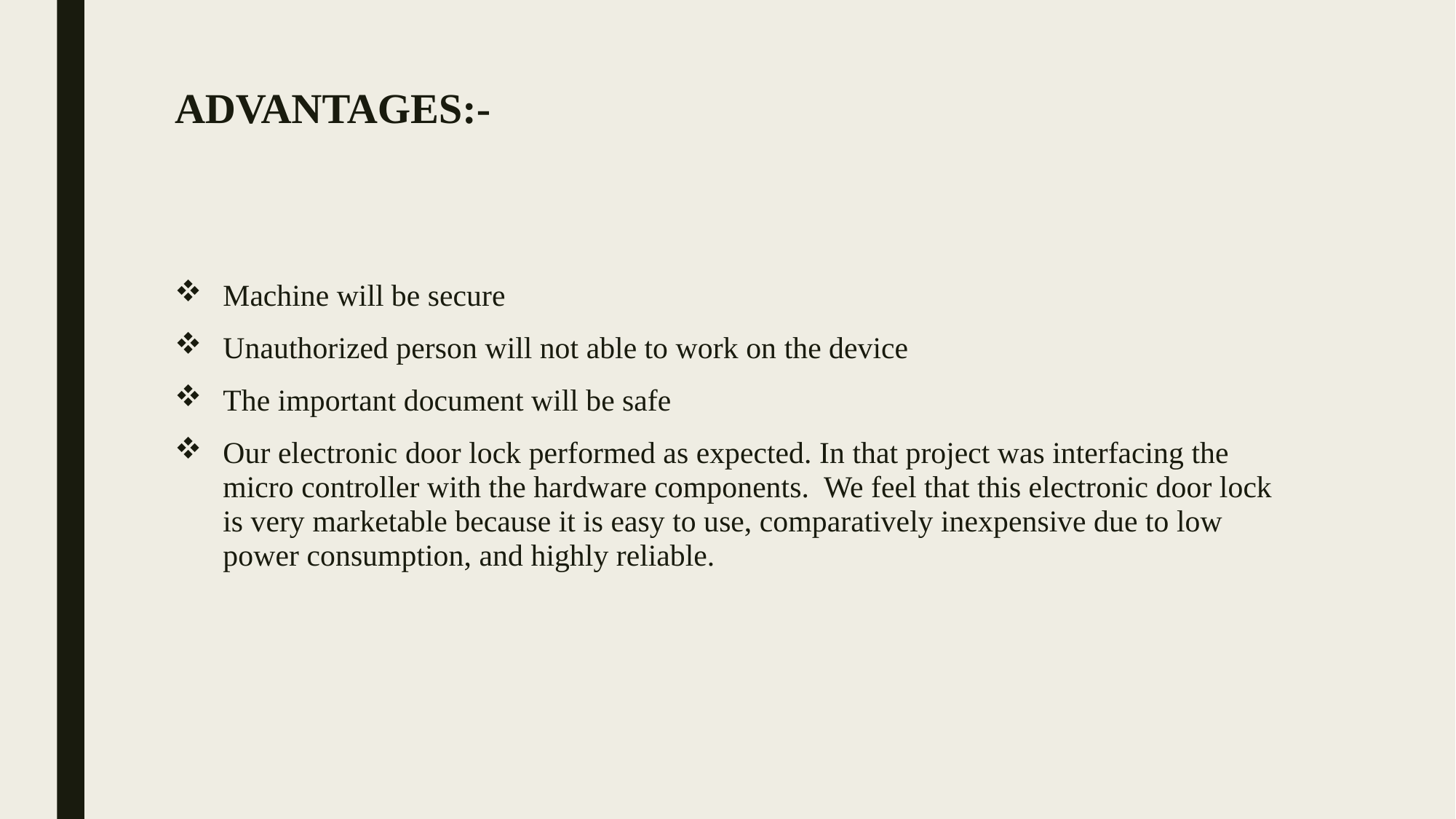

# ADVANTAGES:-
Machine will be secure
Unauthorized person will not able to work on the device
The important document will be safe
Our electronic door lock performed as expected. In that project was interfacing the micro controller with the hardware components.  We feel that this electronic door lock is very marketable because it is easy to use, comparatively inexpensive due to low power consumption, and highly reliable.